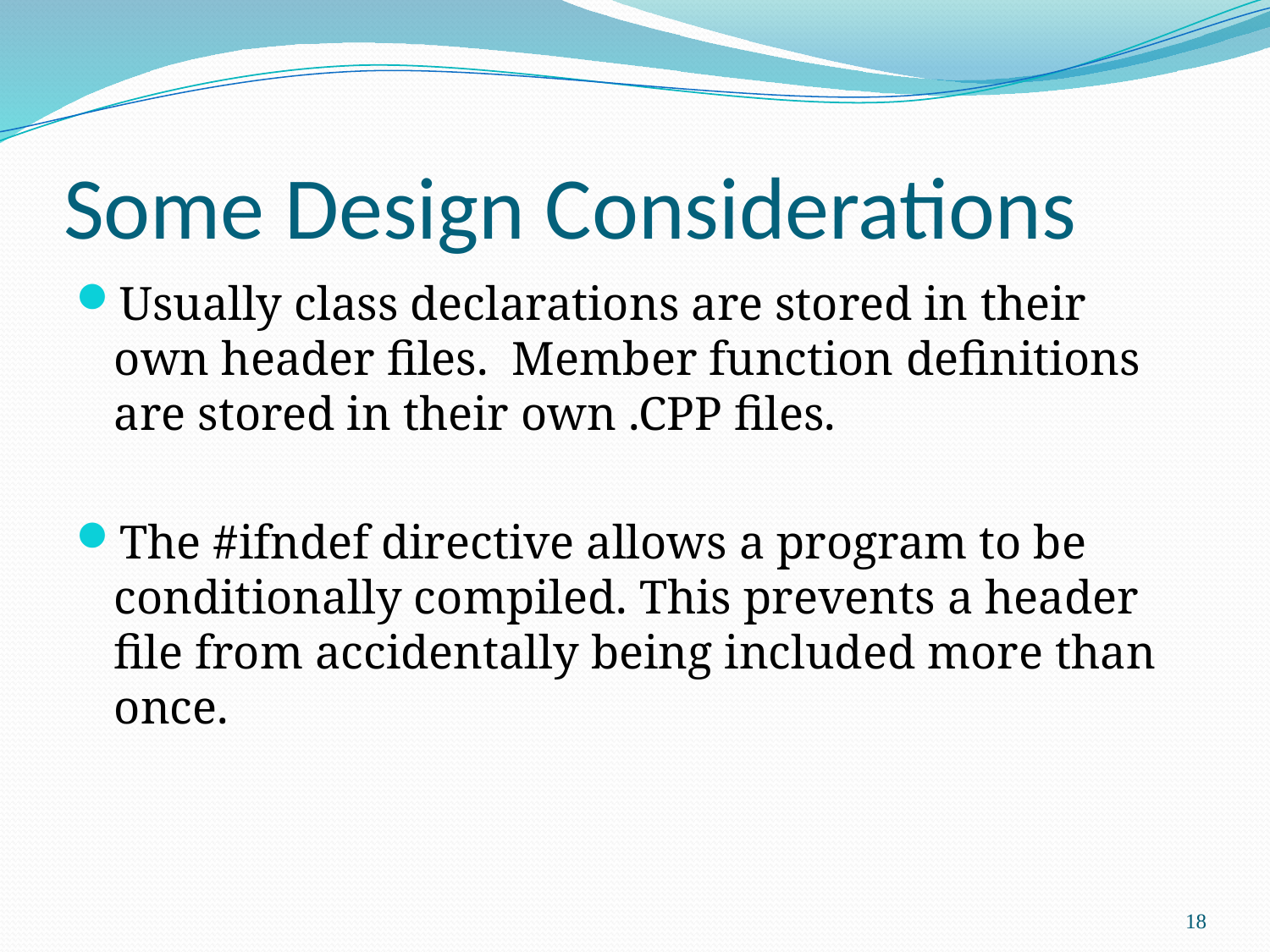

# Some Design Considerations
Usually class declarations are stored in their own header files.  Member function definitions are stored in their own .CPP files.

The #ifndef directive allows a program to be conditionally compiled. This prevents a header file from accidentally being included more than once.
18